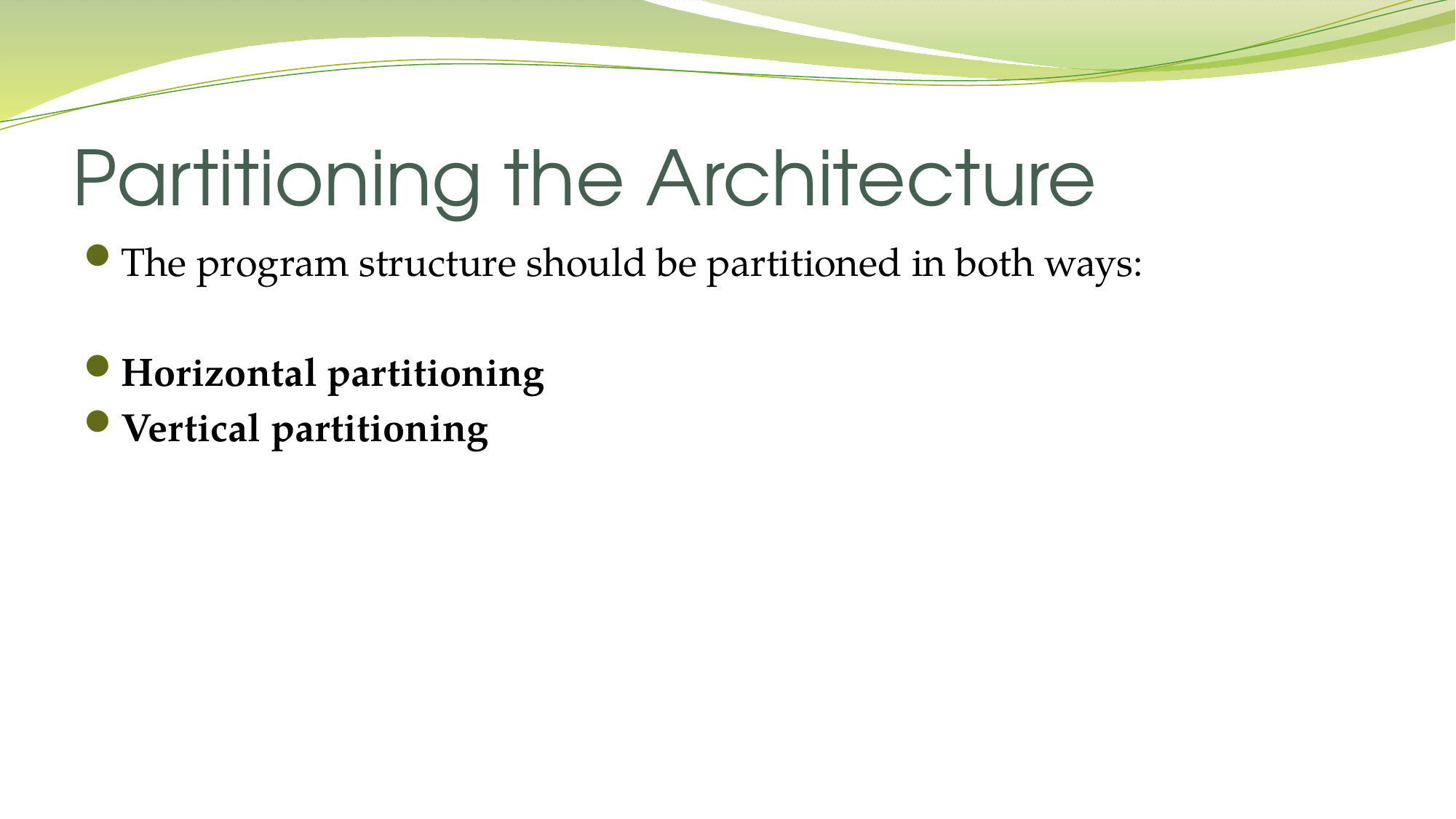

# Partitioning the Architecture
The program structure should be partitioned in both ways:

Horizontal partitioning
Vertical partitioning